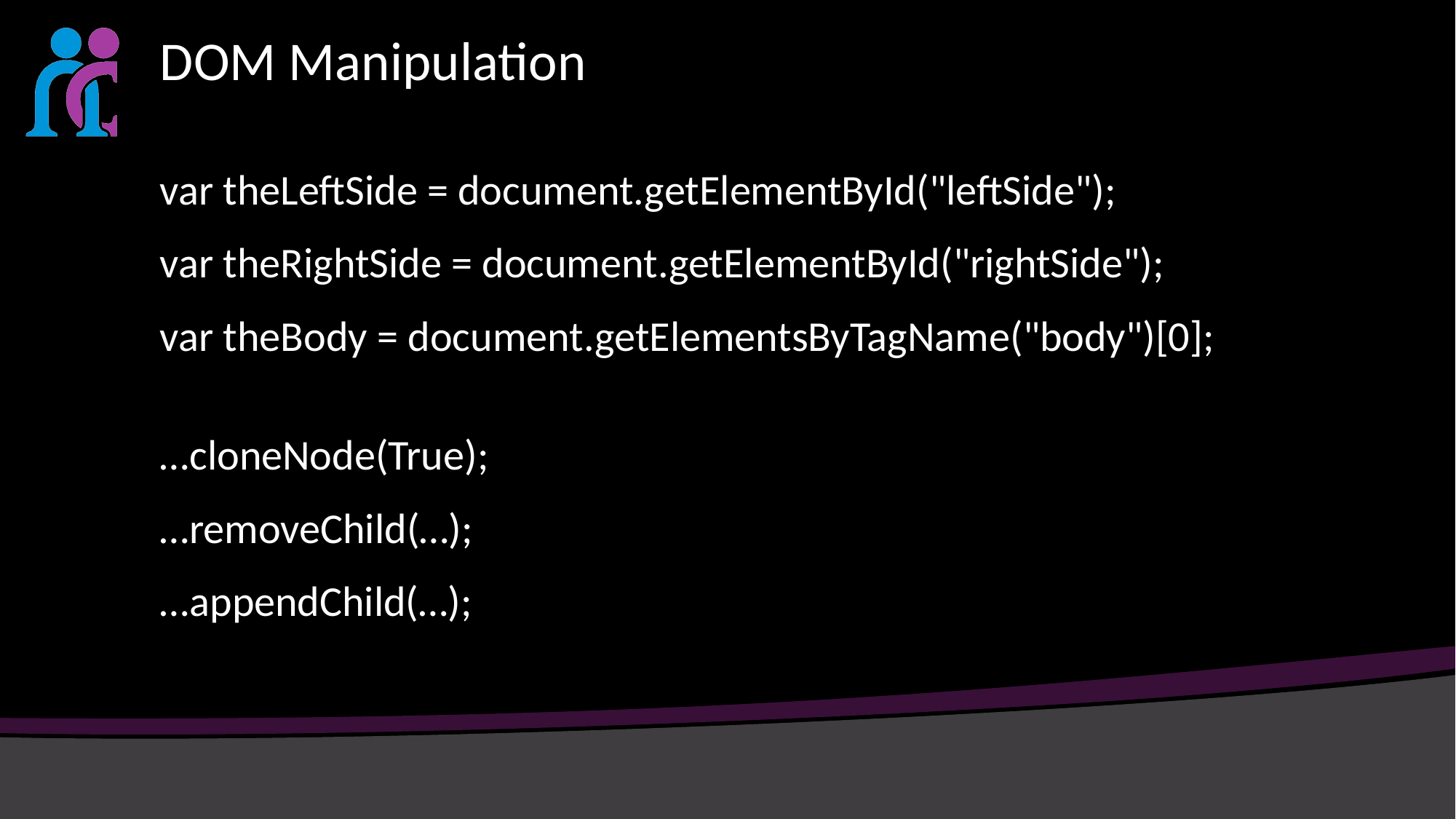

# DOM Manipulation
var theLeftSide = document.getElementById("leftSide");
var theRightSide = document.getElementById("rightSide");
var theBody = document.getElementsByTagName("body")[0];
…cloneNode(True);
…removeChild(…);
…appendChild(…);